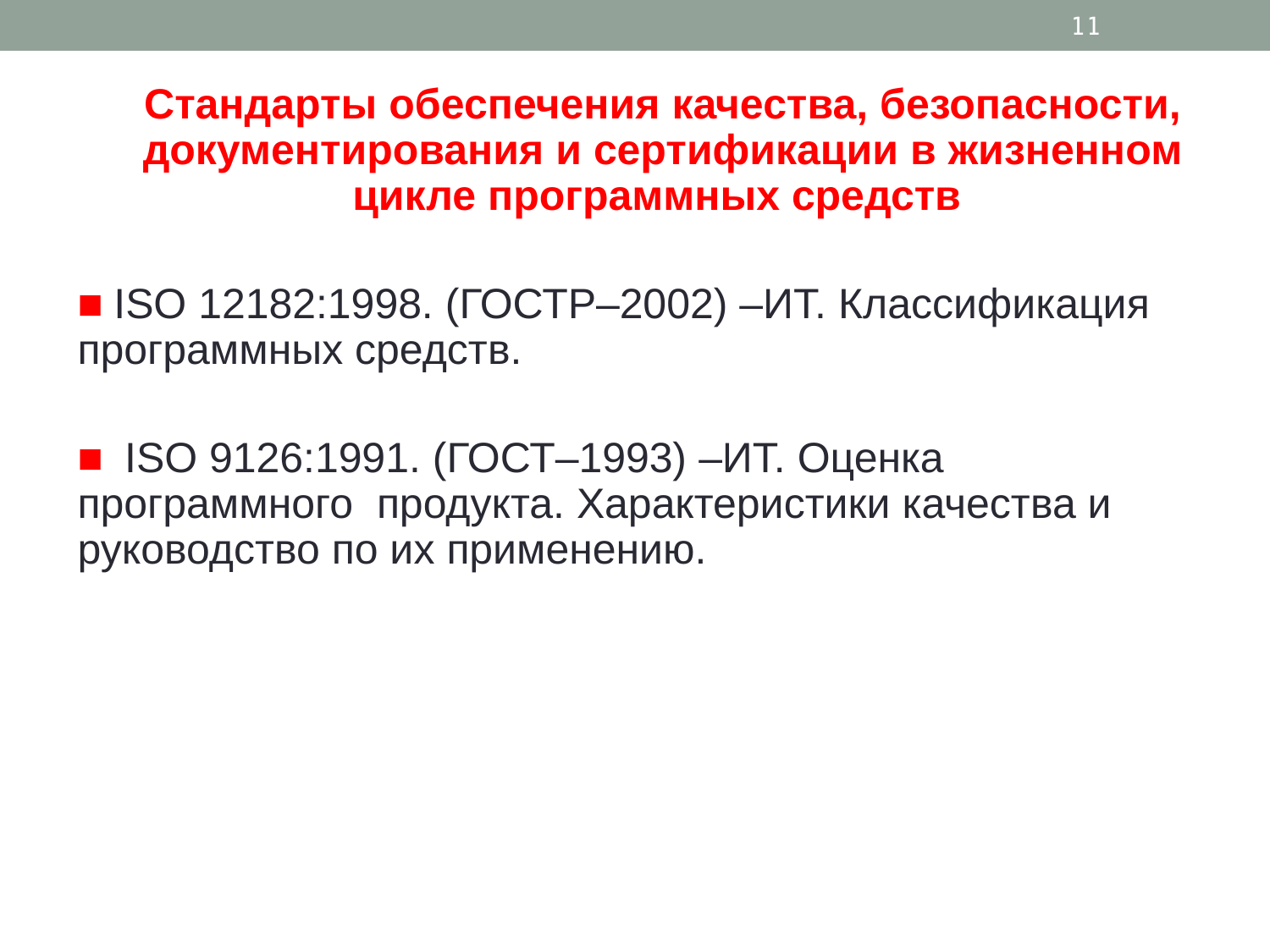

11
	Стандарты обеспечения качества, безопасности, документирования и сертификации в жизненном цикле программных средств

■ ISO 12182:1998. (ГОСТР–2002) –ИТ. Классификация программных средств.

■  ISO 9126:1991. (ГОСТ–1993) –ИТ. Оценка программного  продукта. Характеристики качества и руководство по их применению.